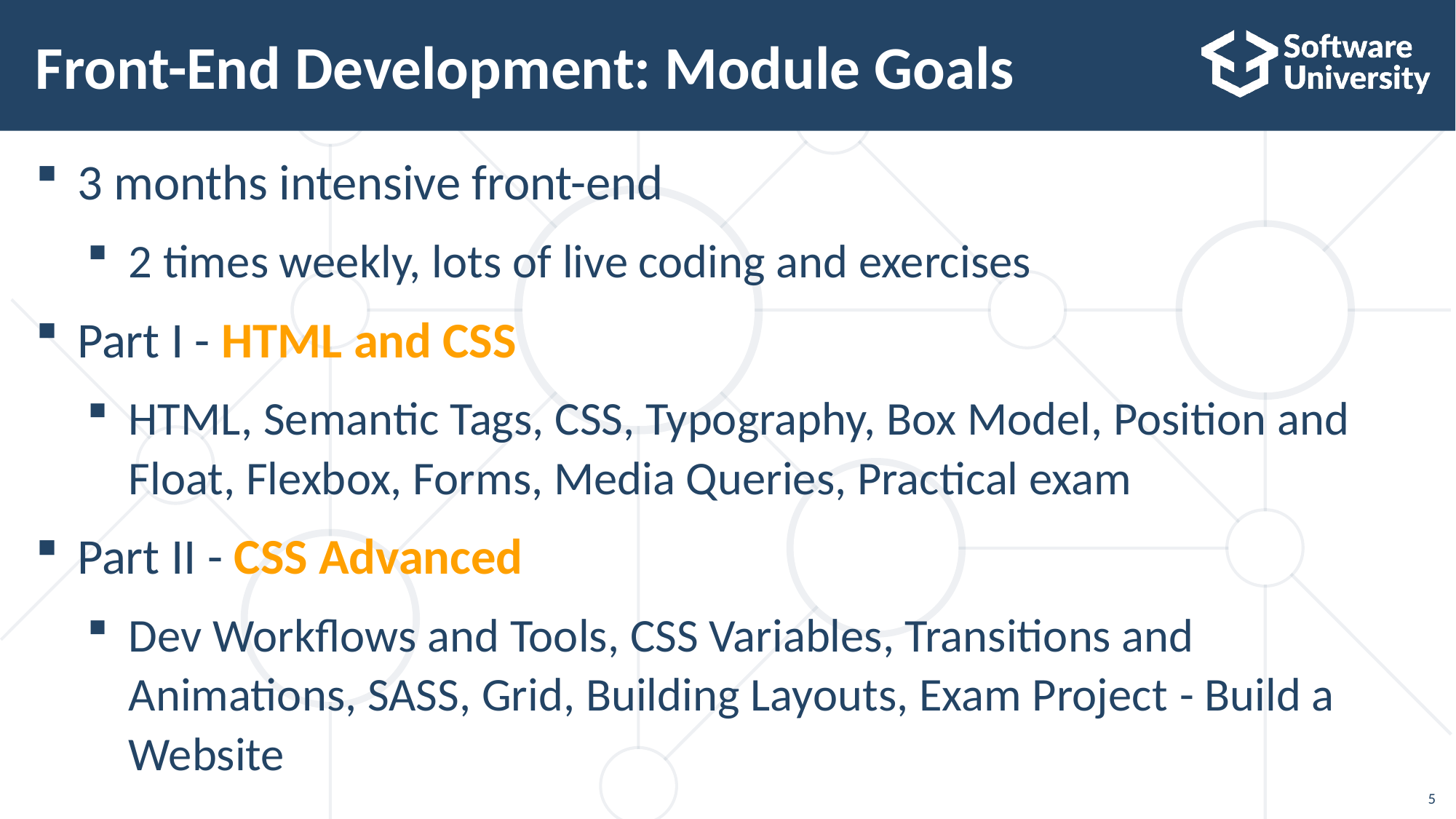

# Front-End Development: Module Goals
3 months intensive front-end
2 times weekly, lots of live coding and exercises
Part I - HTML and CSS
HTML, Semantic Tags, CSS, Typography, Box Model, Position and Float, Flexbox, Forms, Media Queries, Practical exam
Part II - CSS Advanced
Dev Workflows and Tools, CSS Variables, Transitions and
Animations, SASS, Grid, Building Layouts, Exam Project - Build a Website

5